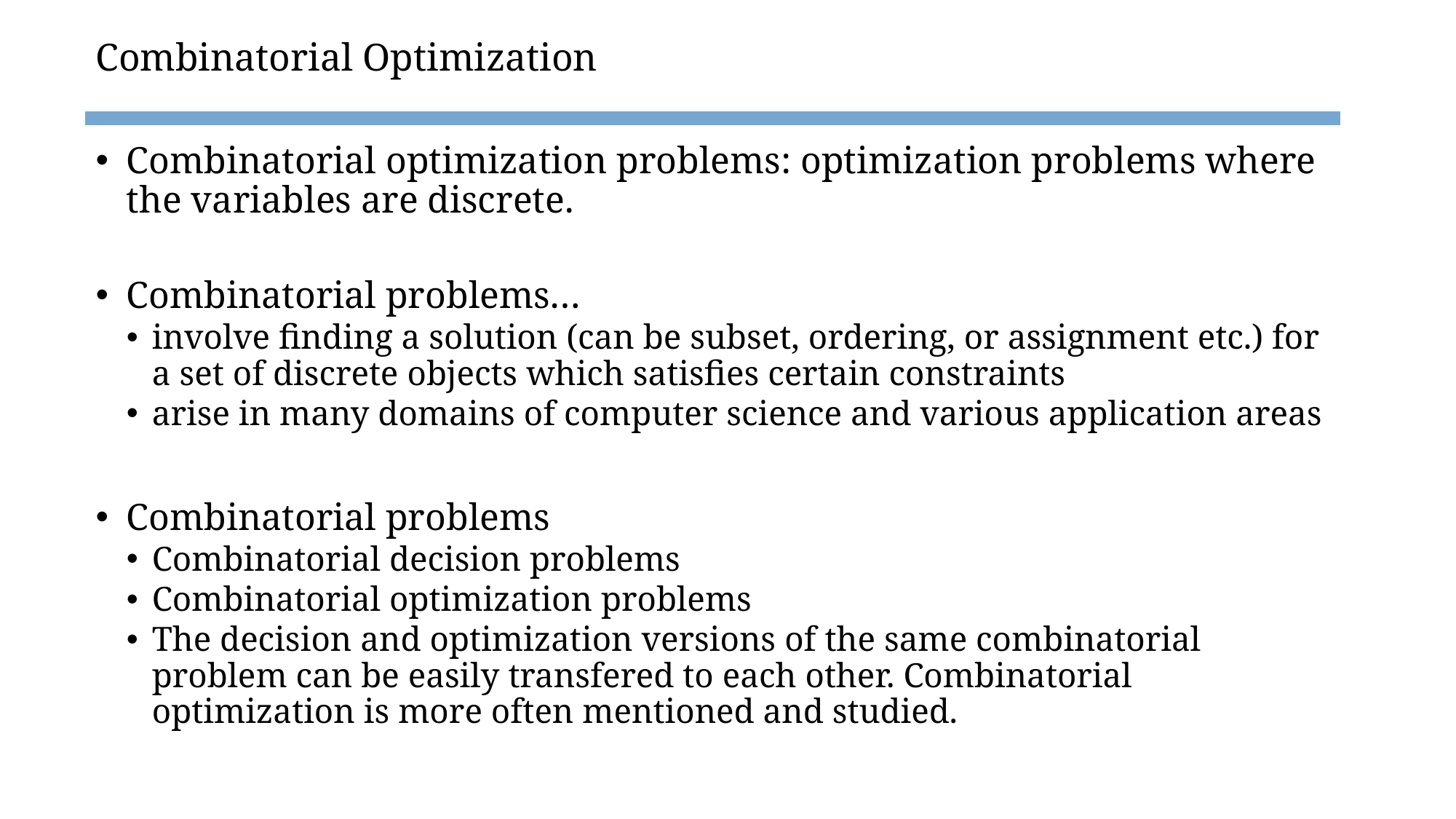

# Combinatorial Optimization
Combinatorial optimization problems: optimization problems where the variables are discrete.

Combinatorial problems…
involve finding a solution (can be subset, ordering, or assignment etc.) for a set of discrete objects which satisfies certain constraints
arise in many domains of computer science and various application areas

Combinatorial problems
Combinatorial decision problems
Combinatorial optimization problems
The decision and optimization versions of the same combinatorial problem can be easily transfered to each other. Combinatorial optimization is more often mentioned and studied.